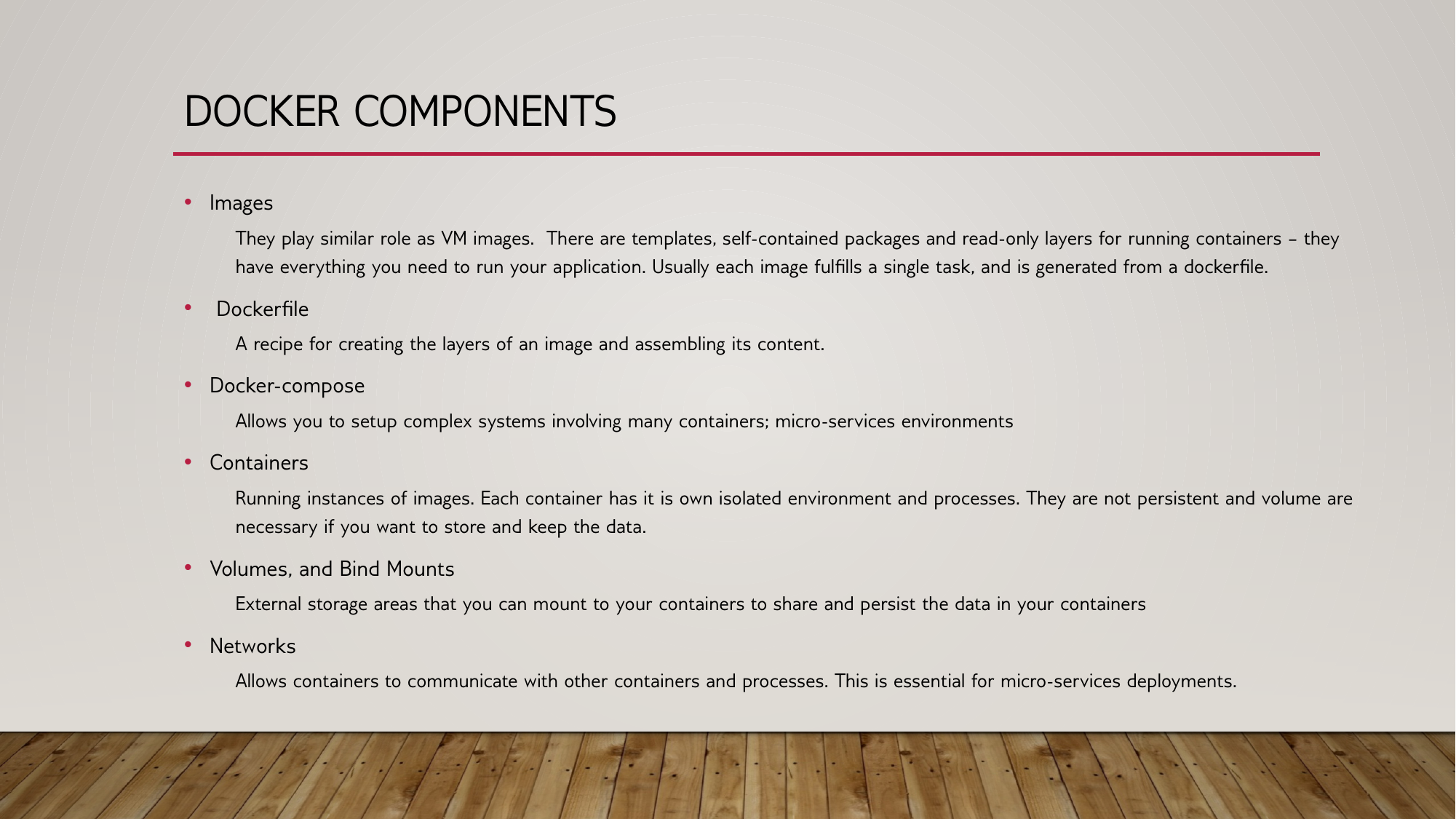

# Docker Components
Images
They play similar role as VM images.  There are templates, self-contained packages and read-only layers for running containers – they have everything you need to run your application. Usually each image fulfills a single task, and is generated from a dockerfile.
 Dockerfile
A recipe for creating the layers of an image and assembling its content.
Docker-compose
Allows you to setup complex systems involving many containers; micro-services environments
Containers
Running instances of images. Each container has it is own isolated environment and processes. They are not persistent and volume are necessary if you want to store and keep the data.
Volumes, and Bind Mounts
External storage areas that you can mount to your containers to share and persist the data in your containers
Networks
Allows containers to communicate with other containers and processes. This is essential for micro-services deployments.